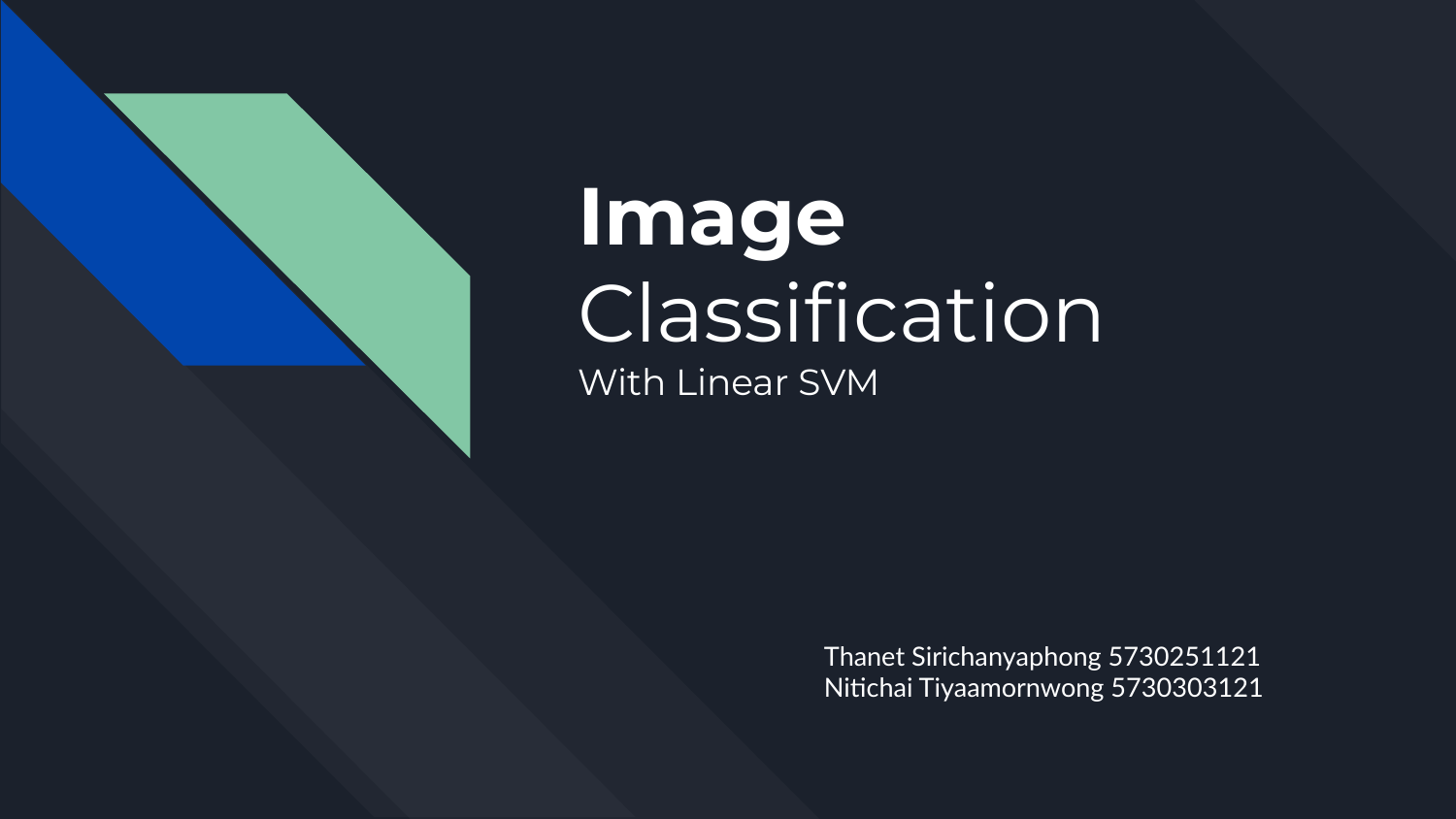

# Image Classification
With Linear SVM
Thanet Sirichanyaphong 5730251121
Nitichai Tiyaamornwong 5730303121